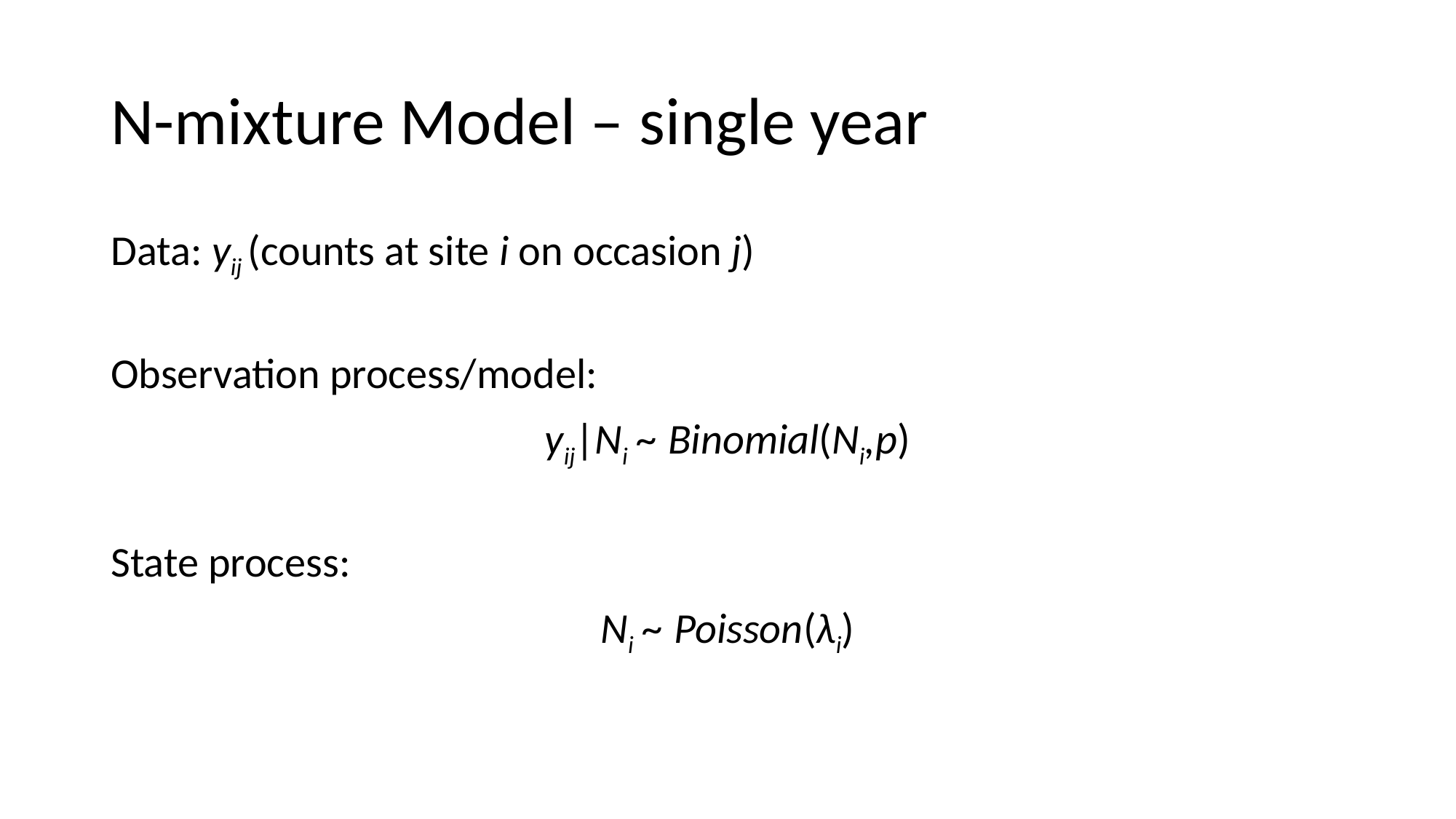

# N-mixture Model – single year
Data: yij (counts at site i on occasion j)

Observation process/model:
yij|Ni ~ Binomial(Ni,p)

State process:
Ni ~ Poisson(λi)